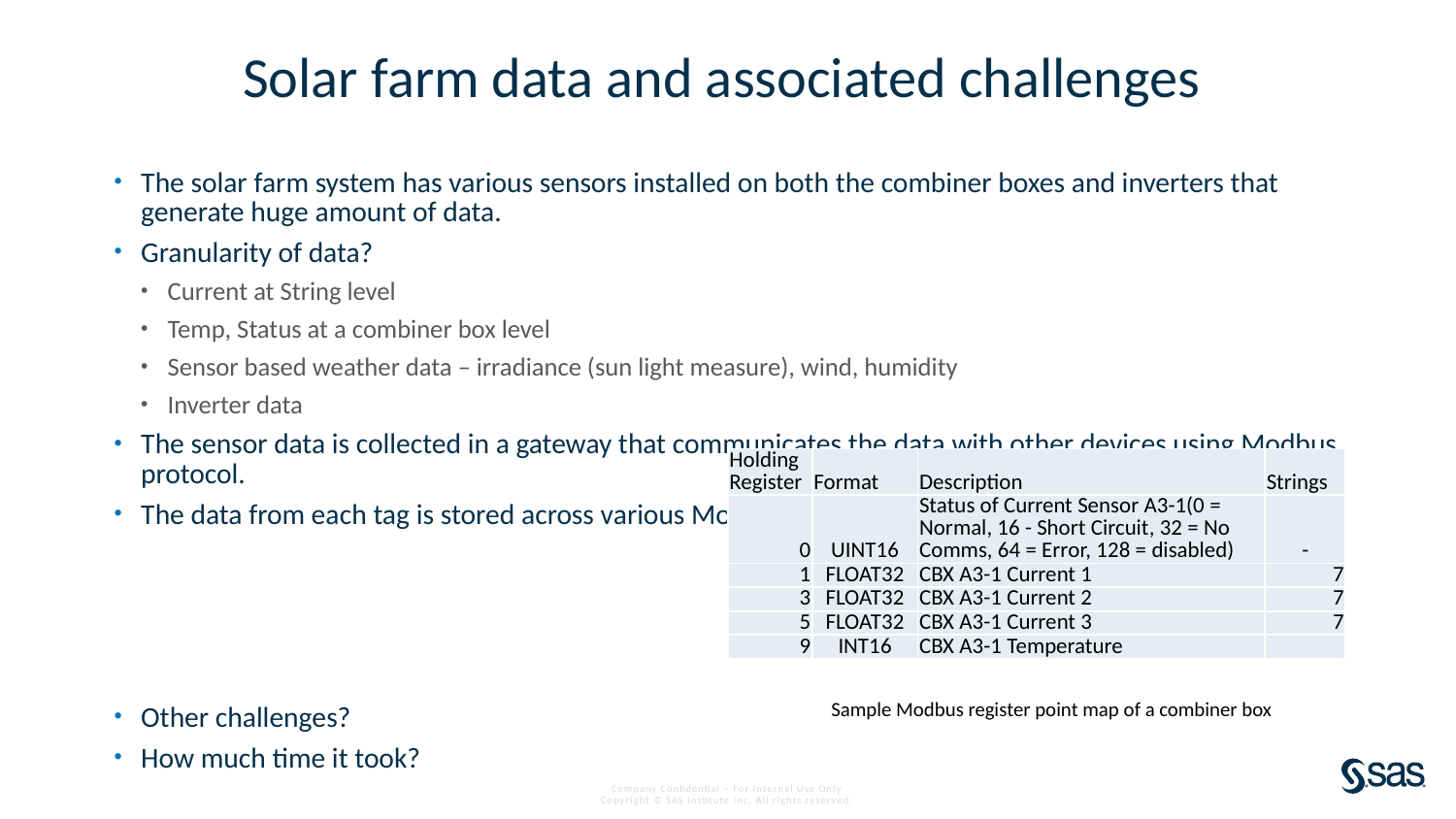

# Solar farm data and associated challenges
The solar farm system has various sensors installed on both the combiner boxes and inverters that generate huge amount of data.
Granularity of data?
Current at String level
Temp, Status at a combiner box level
Sensor based weather data – irradiance (sun light measure), wind, humidity
Inverter data
The sensor data is collected in a gateway that communicates the data with other devices using Modbus protocol.
The data from each tag is stored across various Modbus registers in byte strings.

Other challenges?
How much time it took?
| Holding Register | Format | Description | Strings |
| --- | --- | --- | --- |
| 0 | UINT16 | Status of Current Sensor A3-1(0 = Normal, 16 - Short Circuit, 32 = No Comms, 64 = Error, 128 = disabled) | - |
| 1 | FLOAT32 | CBX A3-1 Current 1 | 7 |
| 3 | FLOAT32 | CBX A3-1 Current 2 | 7 |
| 5 | FLOAT32 | CBX A3-1 Current 3 | 7 |
| 9 | INT16 | CBX A3-1 Temperature |  |
Sample Modbus register point map of a combiner box